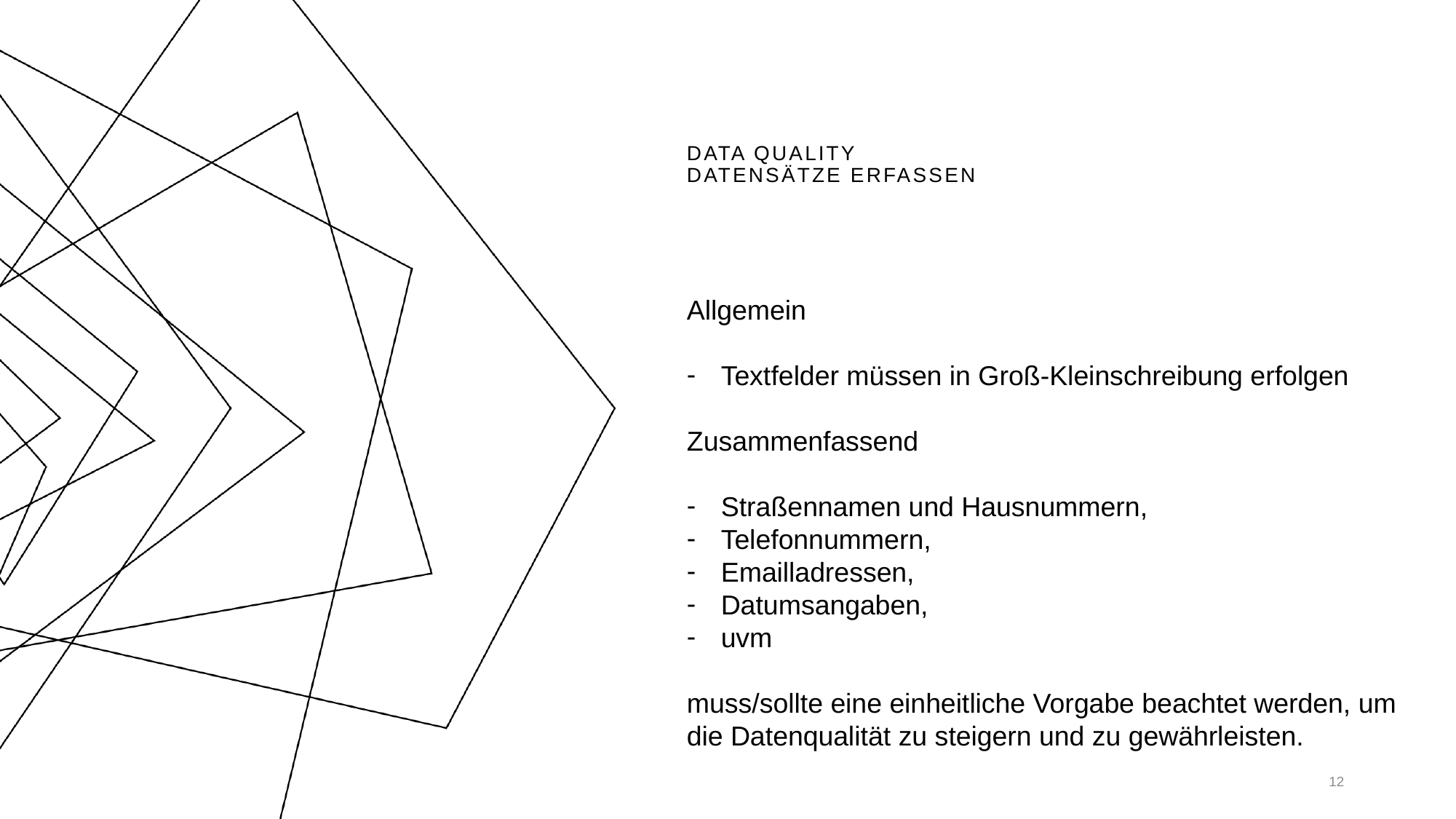

# Data Quality Datensätze erfassen
Allgemein

Textfelder müssen in Groß-Kleinschreibung erfolgen

Zusammenfassend

Straßennamen und Hausnummern,
Telefonnummern,
Emailladressen,
Datumsangaben,
uvm

muss/sollte eine einheitliche Vorgabe beachtet werden, um die Datenqualität zu steigern und zu gewährleisten.

12